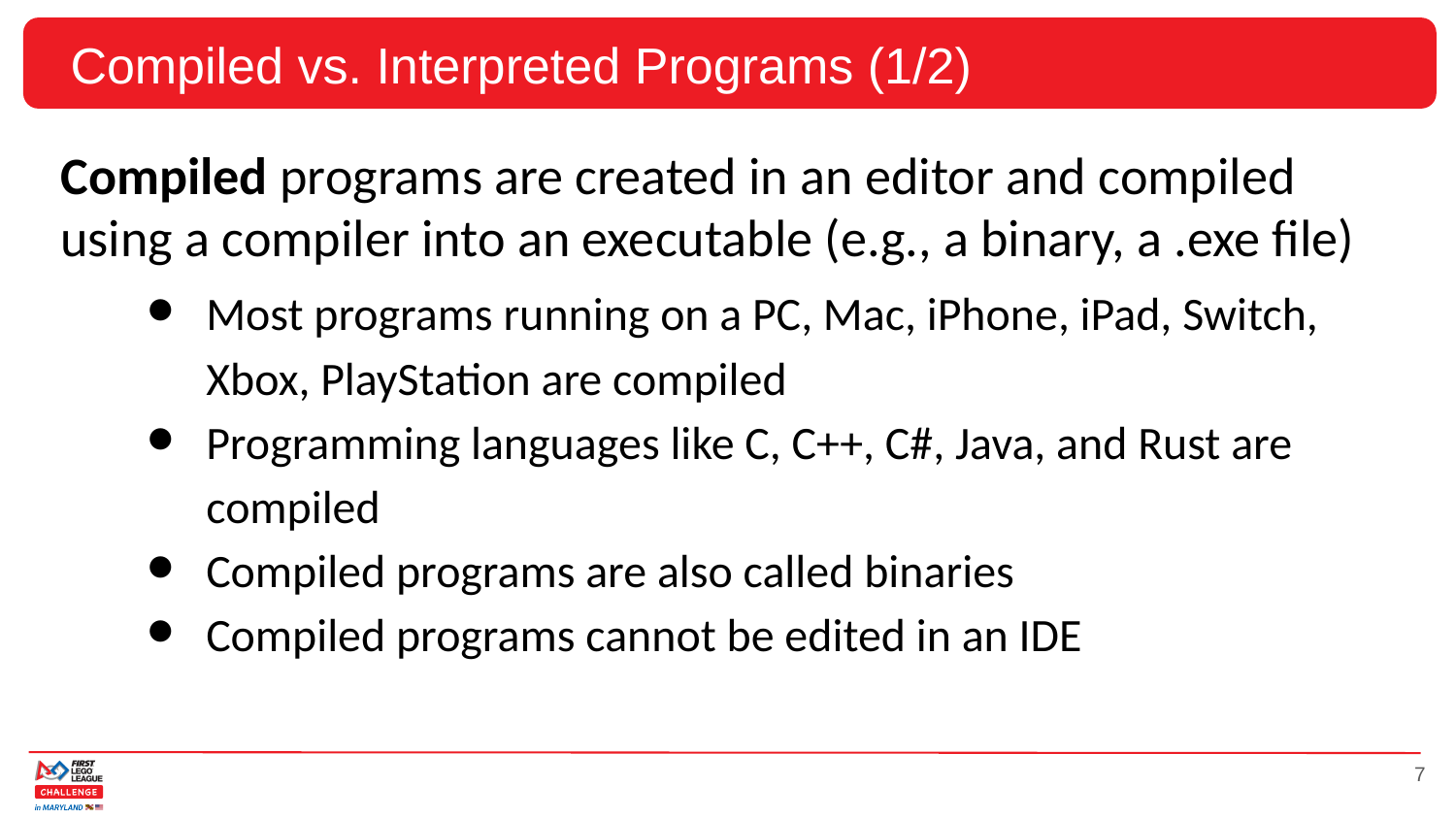

# Compiled vs. Interpreted Programs (1/2)
Compiled programs are created in an editor and compiled using a compiler into an executable (e.g., a binary, a .exe file)
Most programs running on a PC, Mac, iPhone, iPad, Switch, Xbox, PlayStation are compiled
Programming languages like C, C++, C#, Java, and Rust are compiled
Compiled programs are also called binaries
Compiled programs cannot be edited in an IDE
7